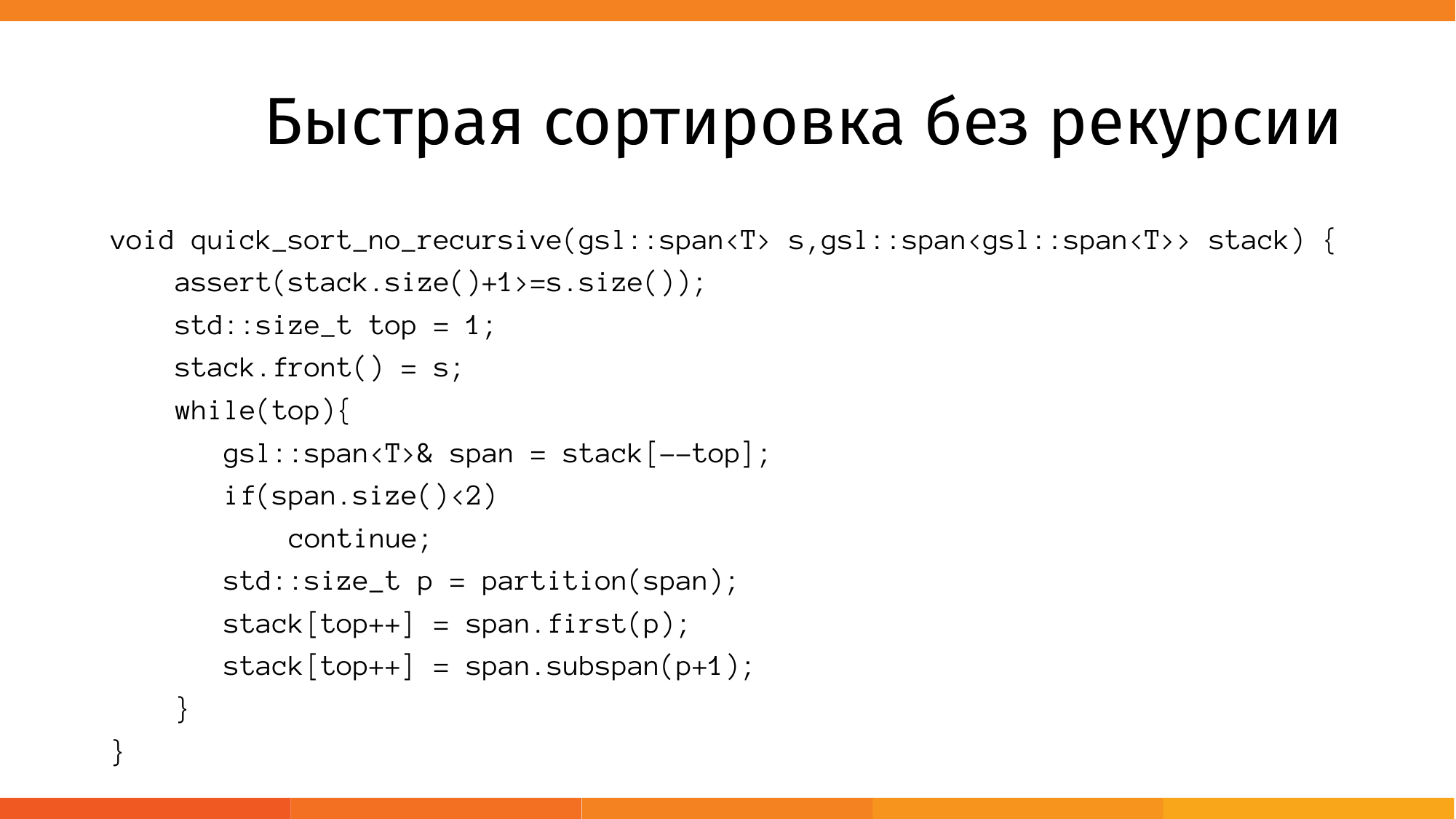

# Быстрая сортировка без рекурсии
void quick_sort_no_recursive(gsl::span<T> s,gsl::span<gsl::span<T>> stack) {
    assert(stack.size()+1>=s.size());
    std::size_t top = 1;
    stack.front() = s;
    while(top){
       gsl::span<T>& span = stack[--top];
       if(span.size()<2)
           continue;
       std::size_t p = partition(span);
       stack[top++] = span.first(p);
       stack[top++] = span.subspan(p+1);
    }
}